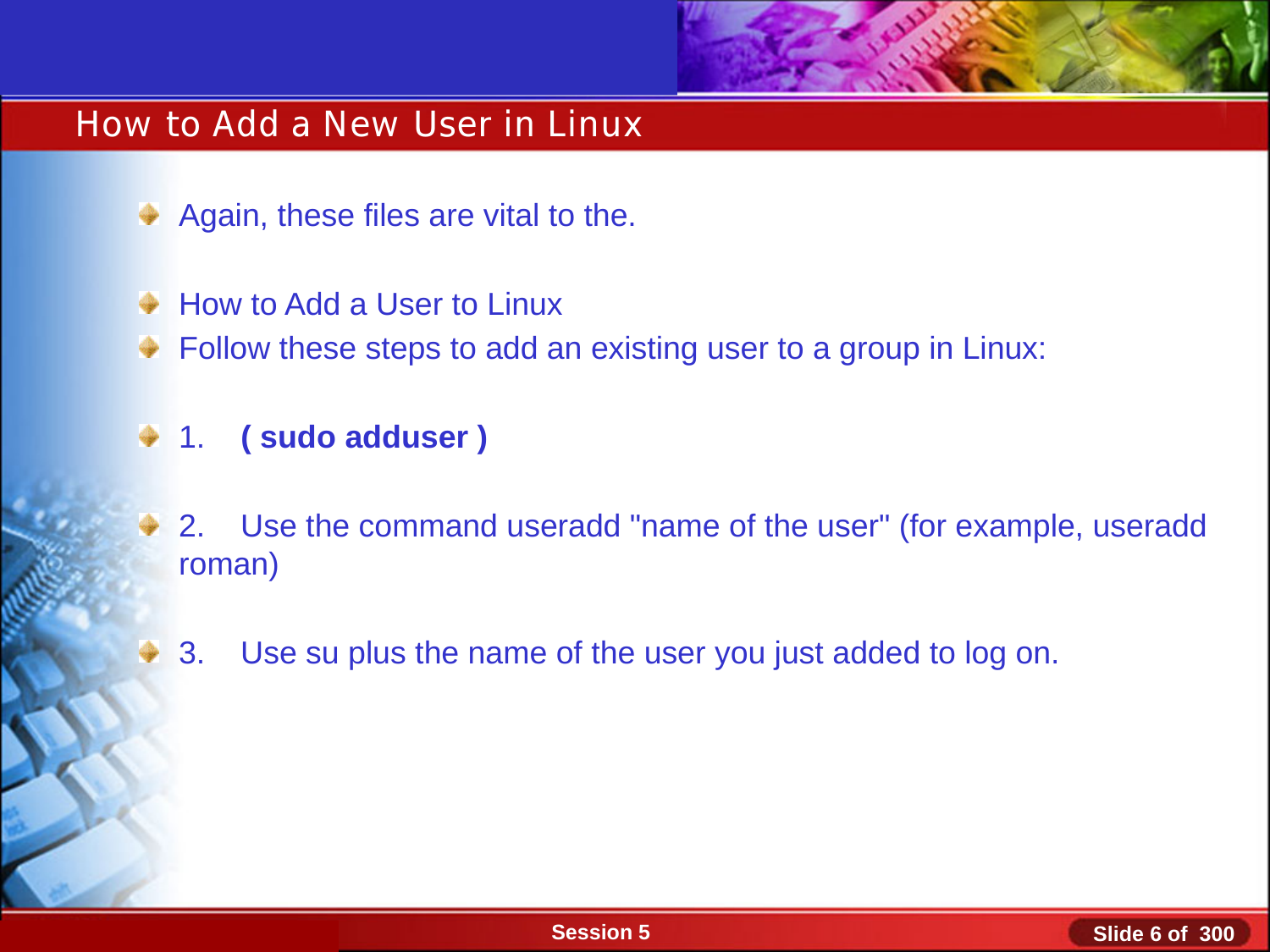

How to Add a New User in Linux

Again, these files are vital to the.

How to Add a User to Linux
Follow these steps to add an existing user to a group in Linux:

1.    ( sudo adduser )

2.    Use the command useradd "name of the user" (for example, useradd roman)

3.    Use su plus the name of the user you just added to log on.